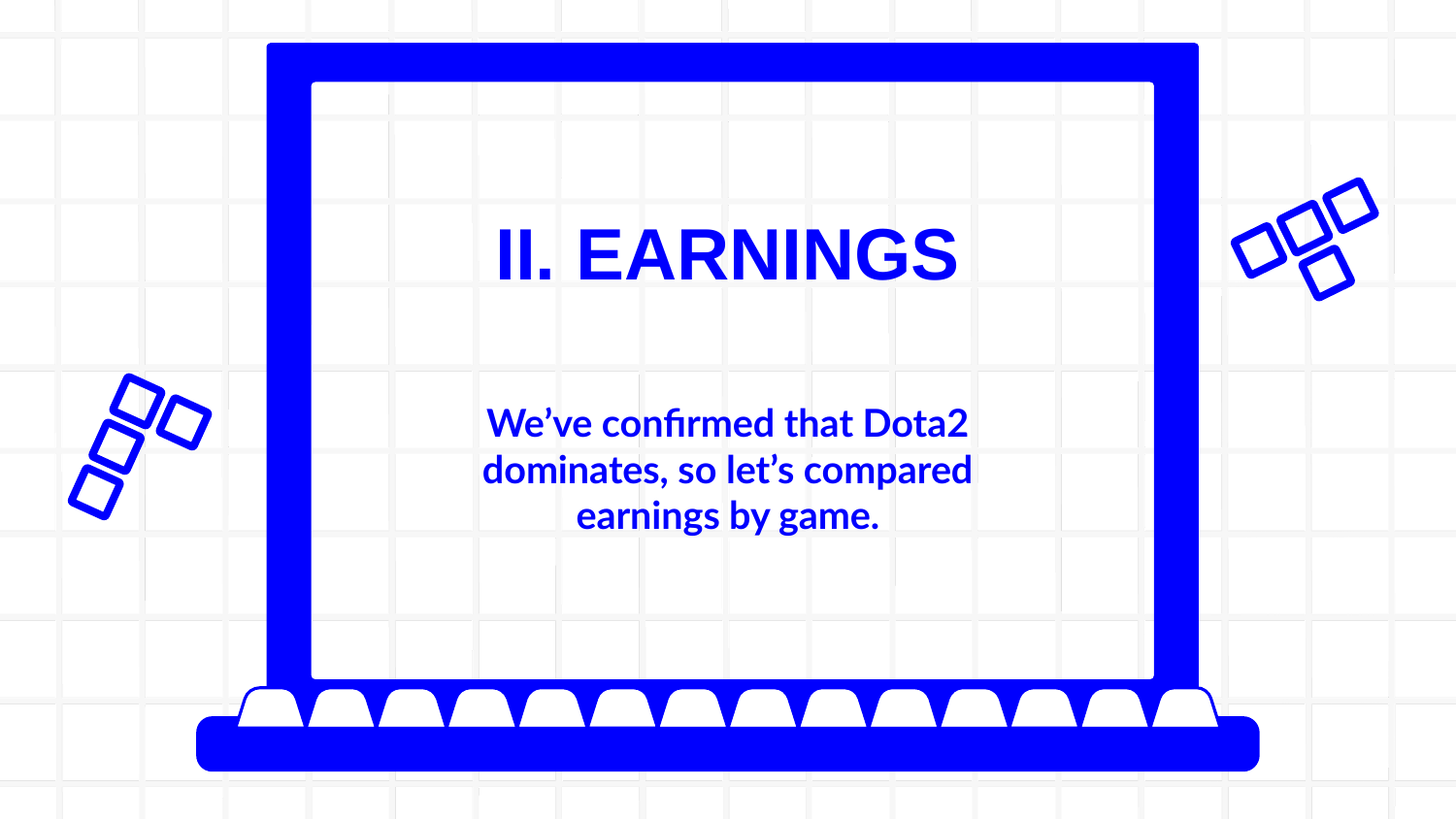

# II. EARNINGS
We’ve confirmed that Dota2 dominates, so let’s compared earnings by game.